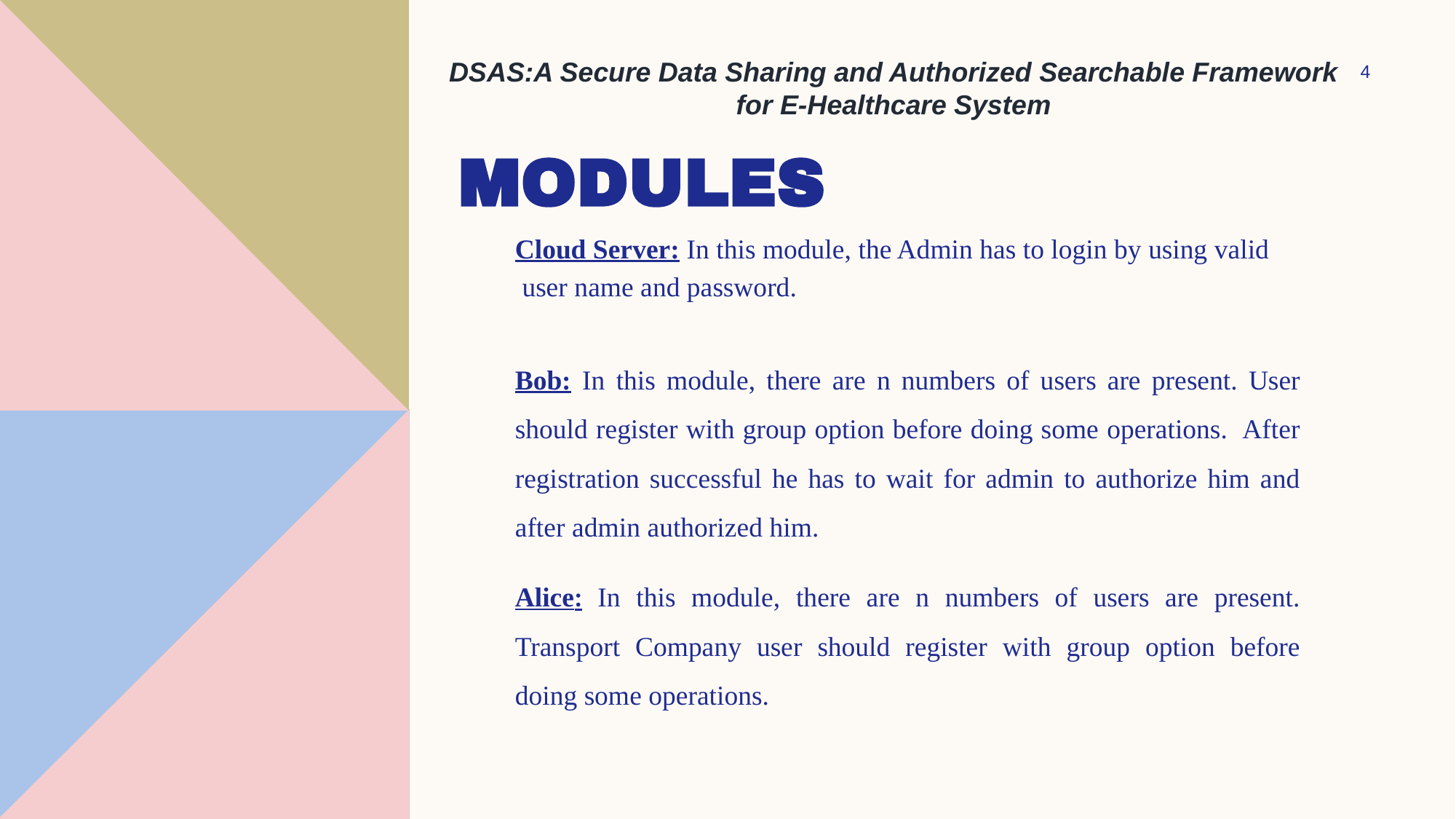

DSAS:A Secure Data Sharing and Authorized Searchable Framework for E-Healthcare System
4
# MODULES
Cloud Server: In this module, the Admin has to login by using valid
 user name and password.

Bob: In this module, there are n numbers of users are present. User should register with group option before doing some operations.  After registration successful he has to wait for admin to authorize him and after admin authorized him.
Alice: In this module, there are n numbers of users are present. Transport Company user should register with group option before doing some operations.